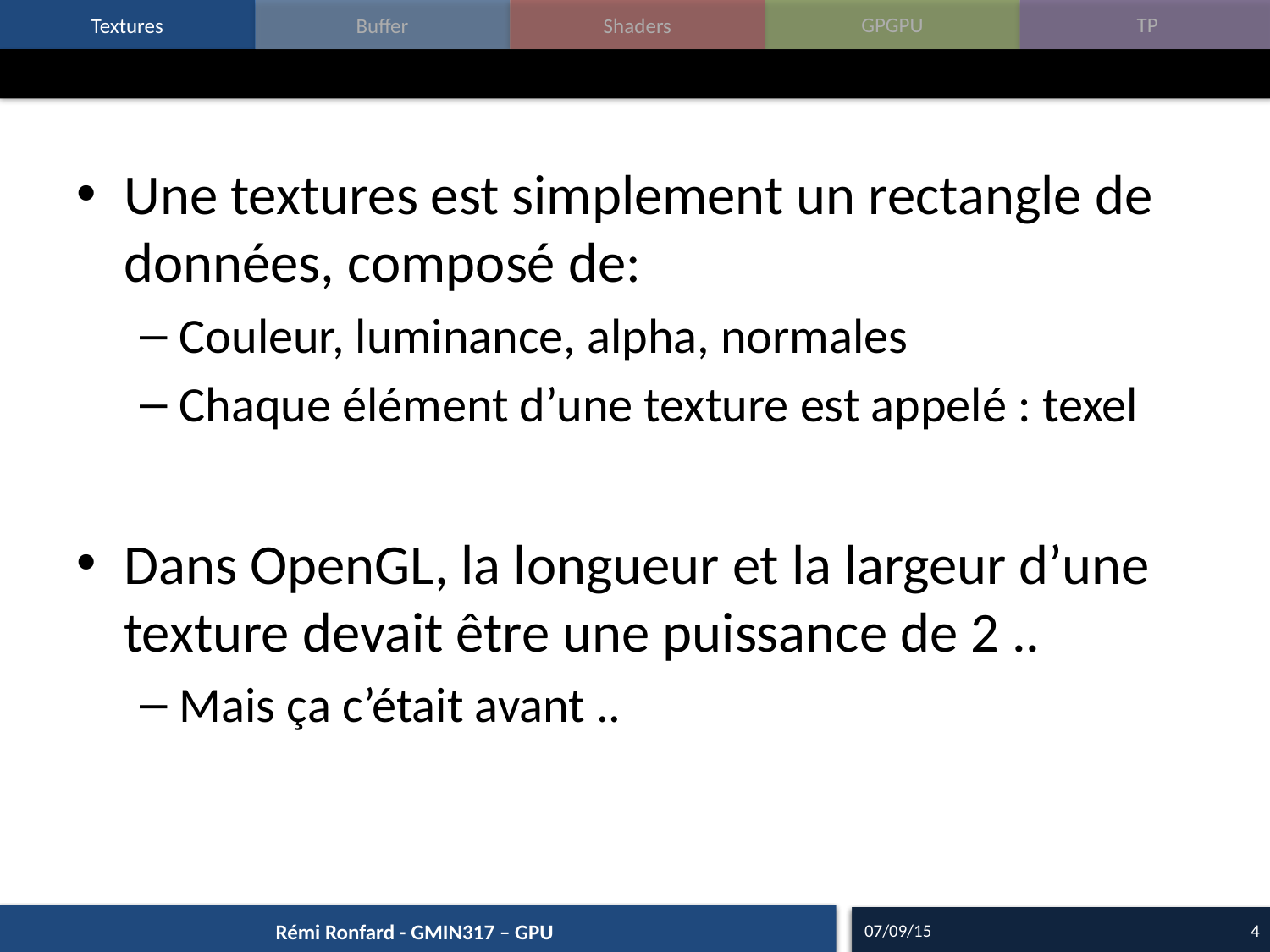

#
Une textures est simplement un rectangle de données, composé de:
Couleur, luminance, alpha, normales
Chaque élément d’une texture est appelé : texel

Dans OpenGL, la longueur et la largeur d’une texture devait être une puissance de 2 ..
Mais ça c’était avant ..
07/09/15
4
Rémi Ronfard - GMIN317 – GPU